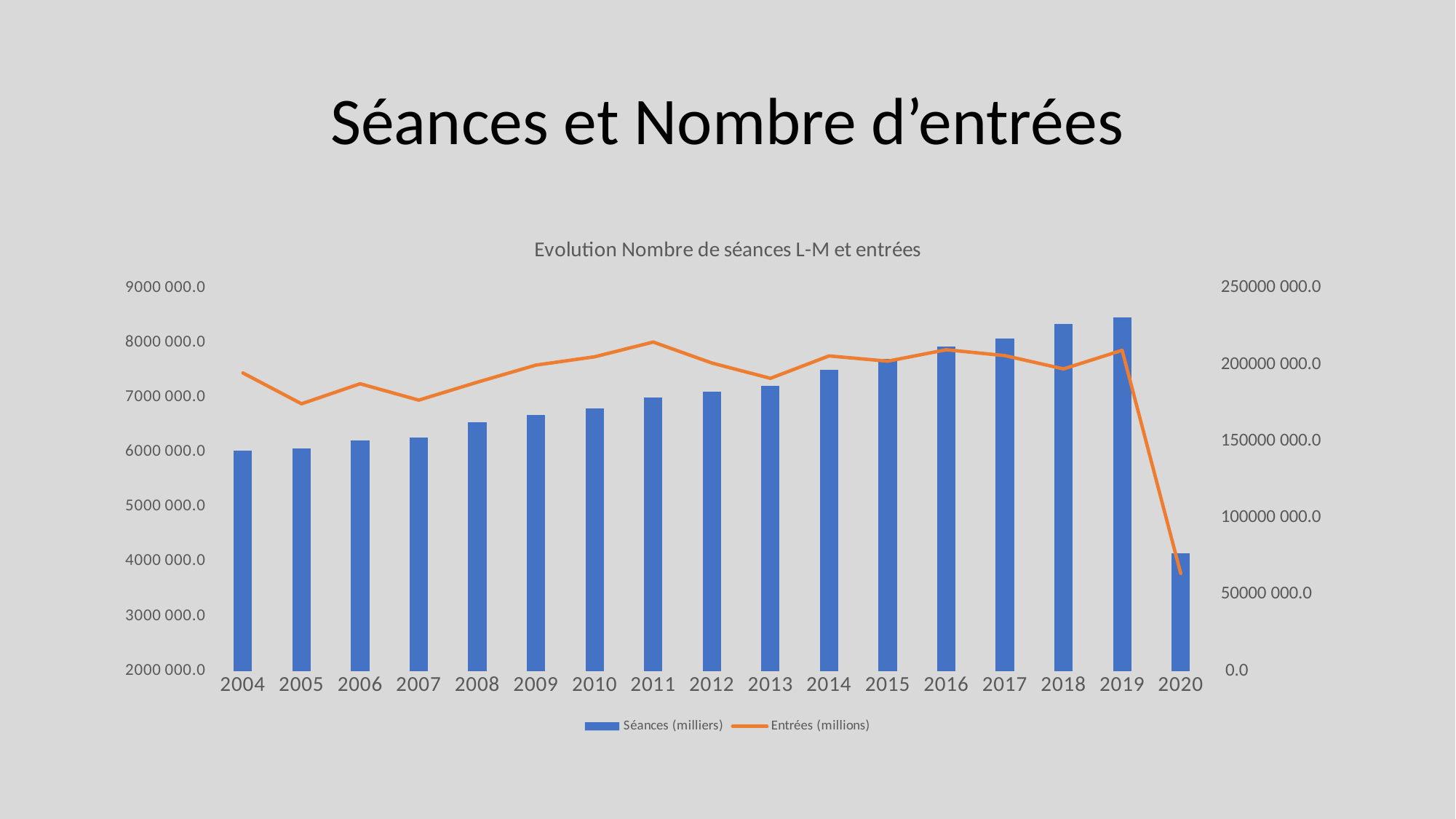

# Séances et Nombre d’entrées

### Chart: Evolution Nombre de séances L-M et entrées

| Category | Séances (milliers) | Entrées (millions) |
|---|---|---|
| 2004 | 6029652.0 | 194556025.0 |
| 2005 | 6063608.0 | 174436306.0 |
| 2006 | 6215079.0 | 187521758.0 |
| 2007 | 6263188.0 | 176833986.0 |
| 2008 | 6546132.0 | 188520360.0 |
| 2009 | 6674829.0 | 199709129.0 |
| 2010 | 6803279.0 | 205108257.0 |
| 2011 | 6994075.0 | 214728568.0 |
| 2012 | 7099414.0 | 201057375.0 |
| 2013 | 7205589.0 | 191063734.0 |
| 2014 | 7504612.0 | 205685917.0 |
| 2015 | 7702626.0 | 202244120.0 |
| 2016 | 7930150.0 | 209720281.0 |
| 2017 | 8072854.0 | 205869650.0 |
| 2018 | 8339061.0 | 197188825.0 |
| 2019 | 8466820.0 | 209358394.0 |
| 2020 | 4152442.0 | 63675932.0 |